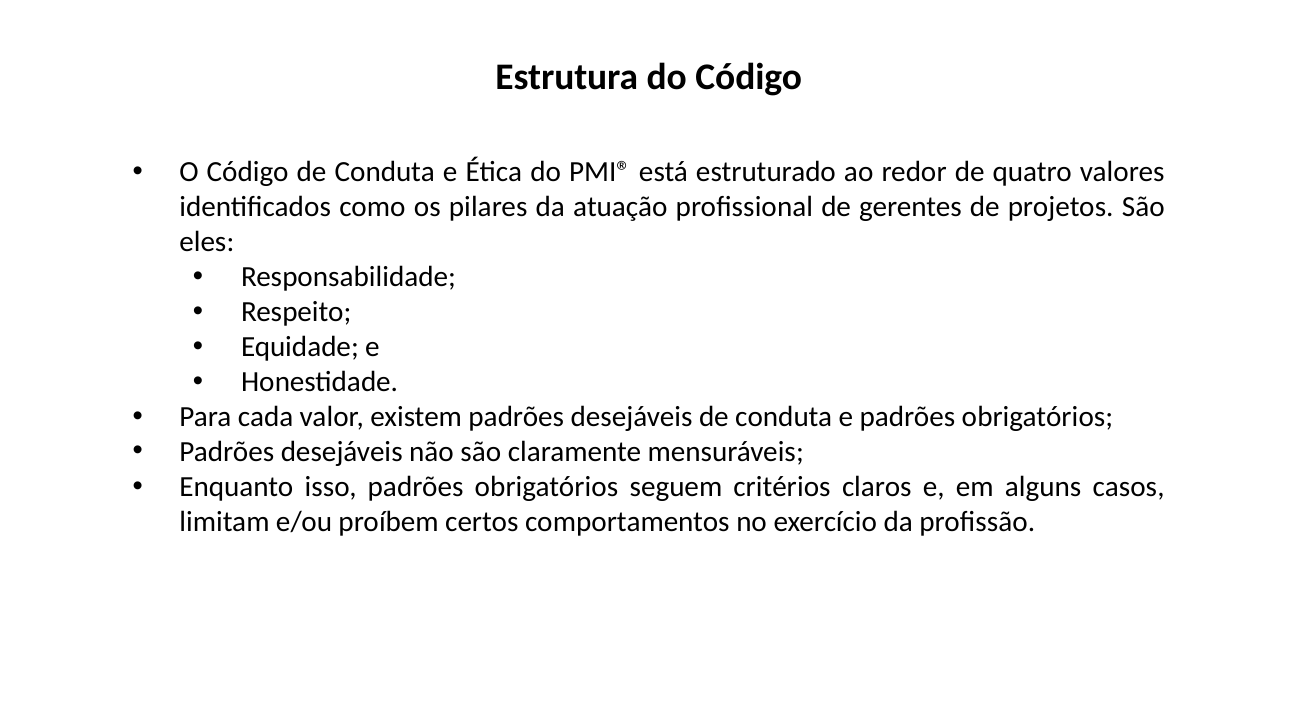

Estrutura do Código
O Código de Conduta e Ética do PMI® está estruturado ao redor de quatro valores identificados como os pilares da atuação profissional de gerentes de projetos. São eles:
Responsabilidade;
Respeito;
Equidade; e
Honestidade.
Para cada valor, existem padrões desejáveis de conduta e padrões obrigatórios;
Padrões desejáveis não são claramente mensuráveis;
Enquanto isso, padrões obrigatórios seguem critérios claros e, em alguns casos, limitam e/ou proíbem certos comportamentos no exercício da profissão.